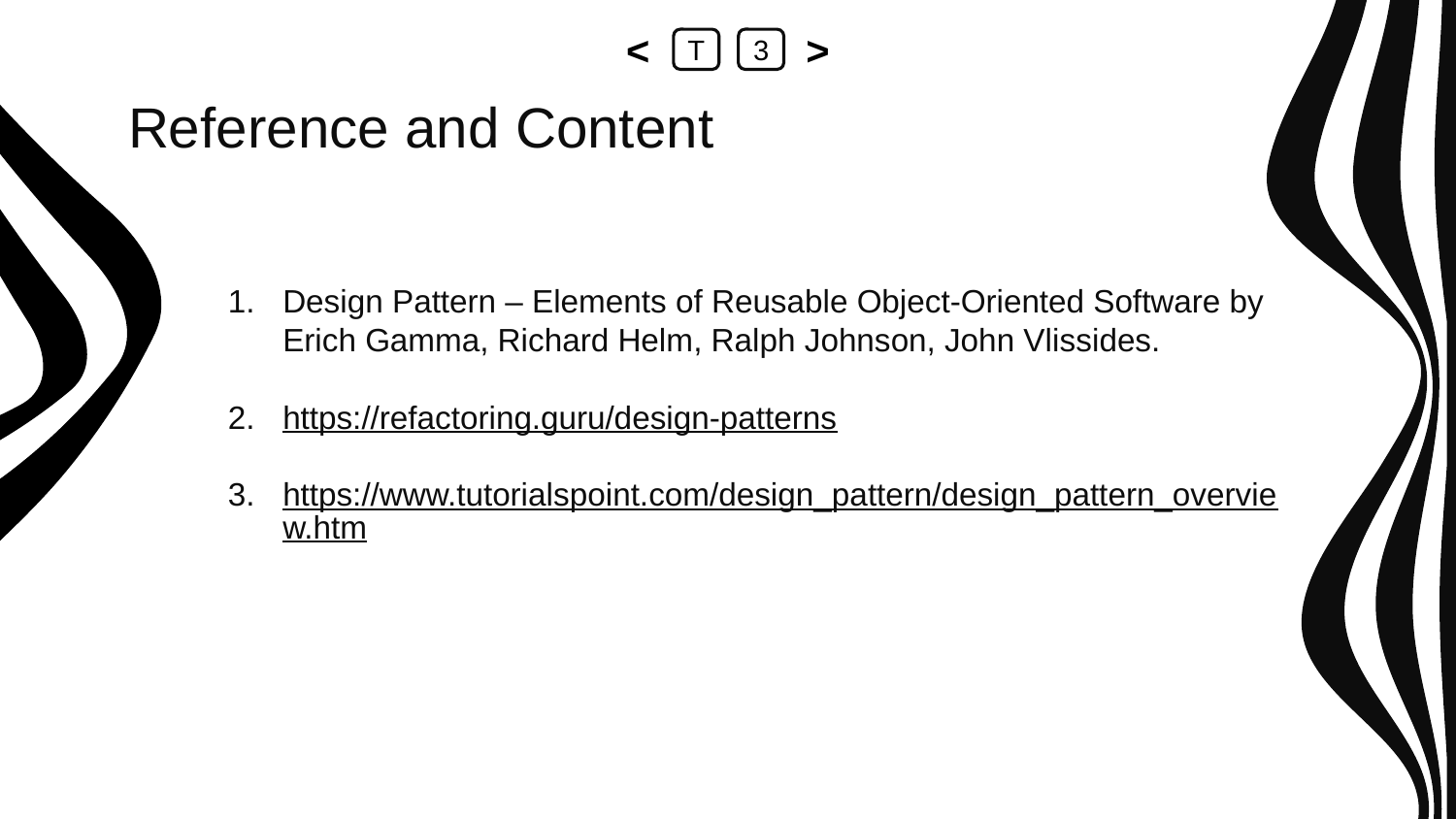

<
T
3
>
# Reference and Content
Design Pattern – Elements of Reusable Object-Oriented Software by Erich Gamma, Richard Helm, Ralph Johnson, John Vlissides.

https://refactoring.guru/design-patterns

https://www.tutorialspoint.com/design_pattern/design_pattern_overview.htm